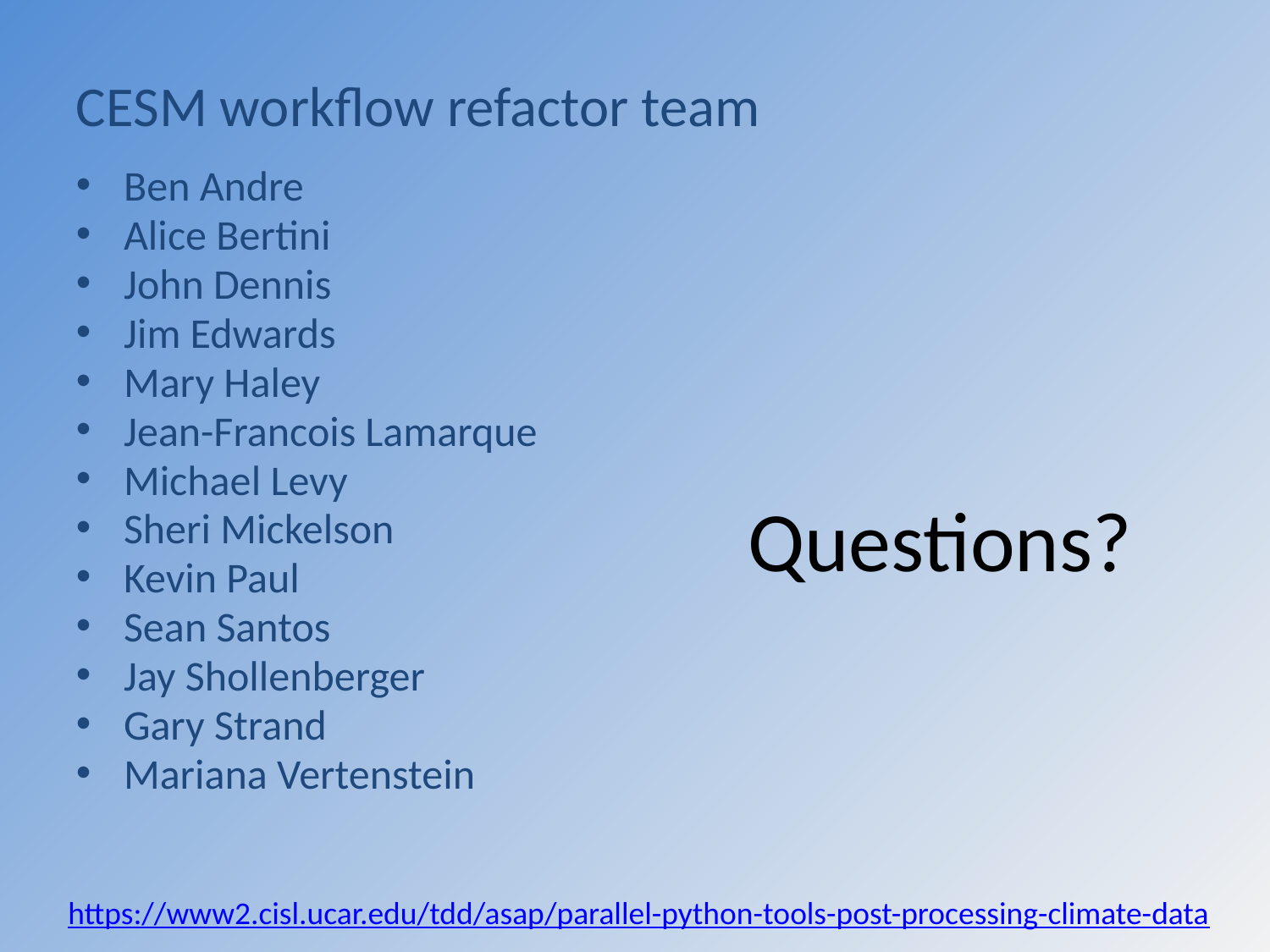

CESM workflow refactor team
Ben Andre
Alice Bertini
John Dennis
Jim Edwards
Mary Haley
Jean-Francois Lamarque
Michael Levy
Sheri Mickelson
Kevin Paul
Sean Santos
Jay Shollenberger
Gary Strand
Mariana Vertenstein
Questions?
https://www2.cisl.ucar.edu/tdd/asap/parallel-python-tools-post-processing-climate-data